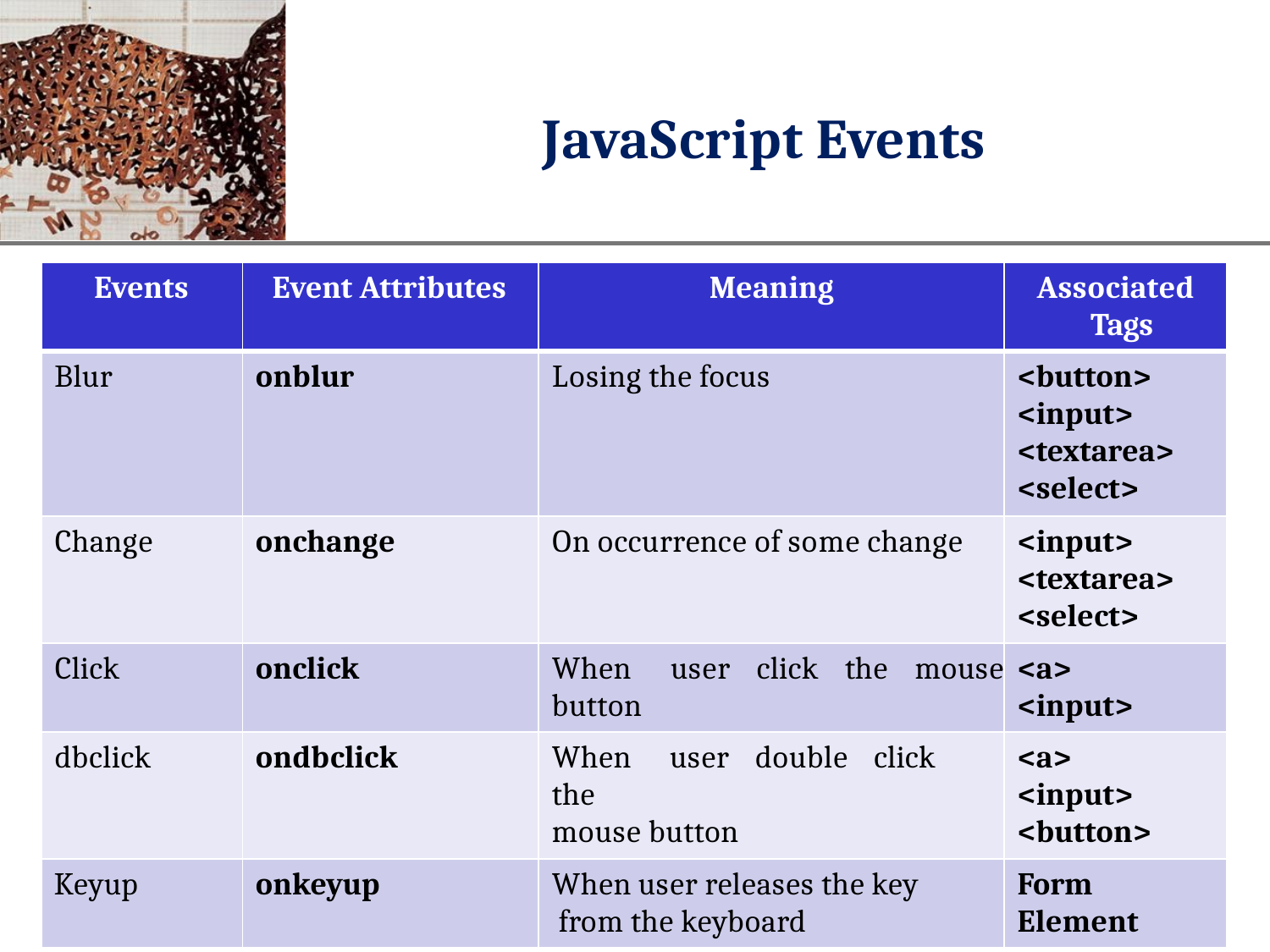

# JavaScript Events
| Events | Event Attributes | Meaning | Associated Tags |
| --- | --- | --- | --- |
| Blur | onblur | Losing the focus | <button> <input> <textarea> <select> |
| Change | onchange | On occurrence of some change | <input> <textarea> <select> |
| Click | onclick | When user click the mouse button | <a> <input> |
| dbclick | ondbclick | When user double click the mouse button | <a> <input> <button> |
| Keyup | onkeyup | When user releases the key from the keyboard | Form Element |